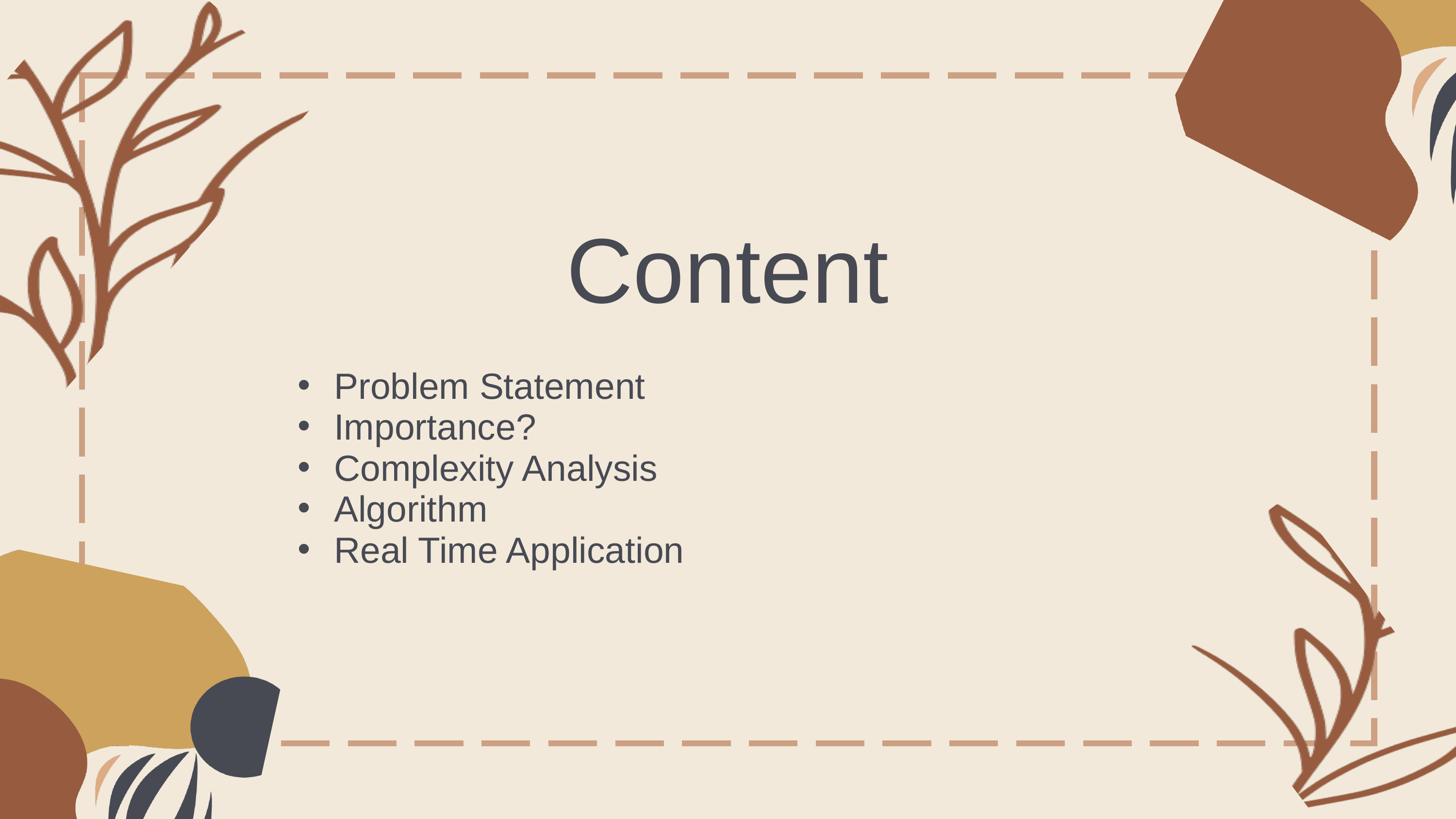

Intro
Content
Problem Statement
Importance?
Complexity Analysis
Algorithm
Real Time Application